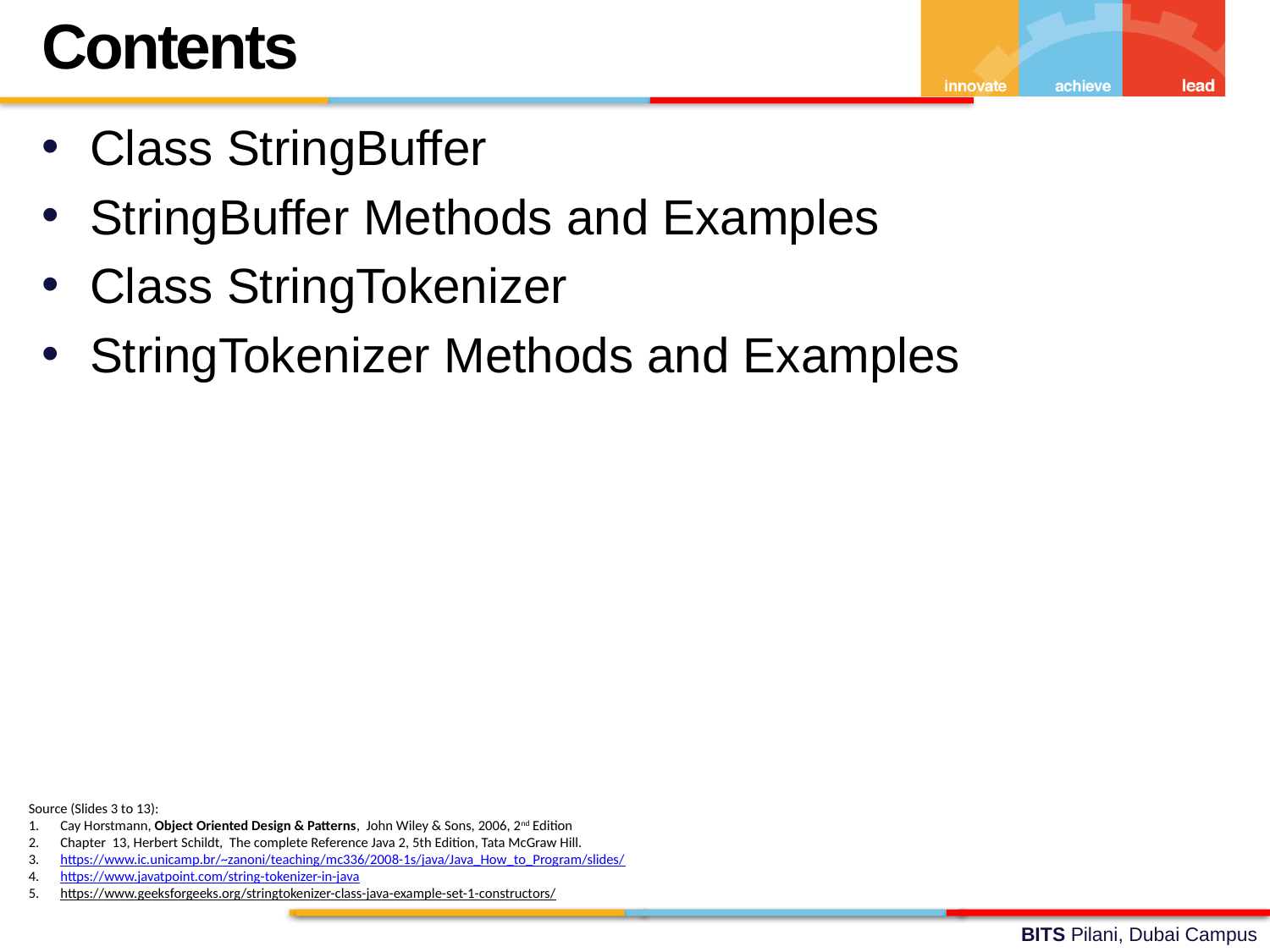

Contents
Class StringBuffer
StringBuffer Methods and Examples
Class StringTokenizer
StringTokenizer Methods and Examples

Source (Slides 3 to 13):
Cay Horstmann, Object Oriented Design & Patterns,  John Wiley & Sons, 2006, 2nd Edition
Chapter  13, Herbert Schildt,  The complete Reference Java 2, 5th Edition, Tata McGraw Hill.
https://www.ic.unicamp.br/~zanoni/teaching/mc336/2008-1s/java/Java_How_to_Program/slides/
https://www.javatpoint.com/string-tokenizer-in-java
https://www.geeksforgeeks.org/stringtokenizer-class-java-example-set-1-constructors/